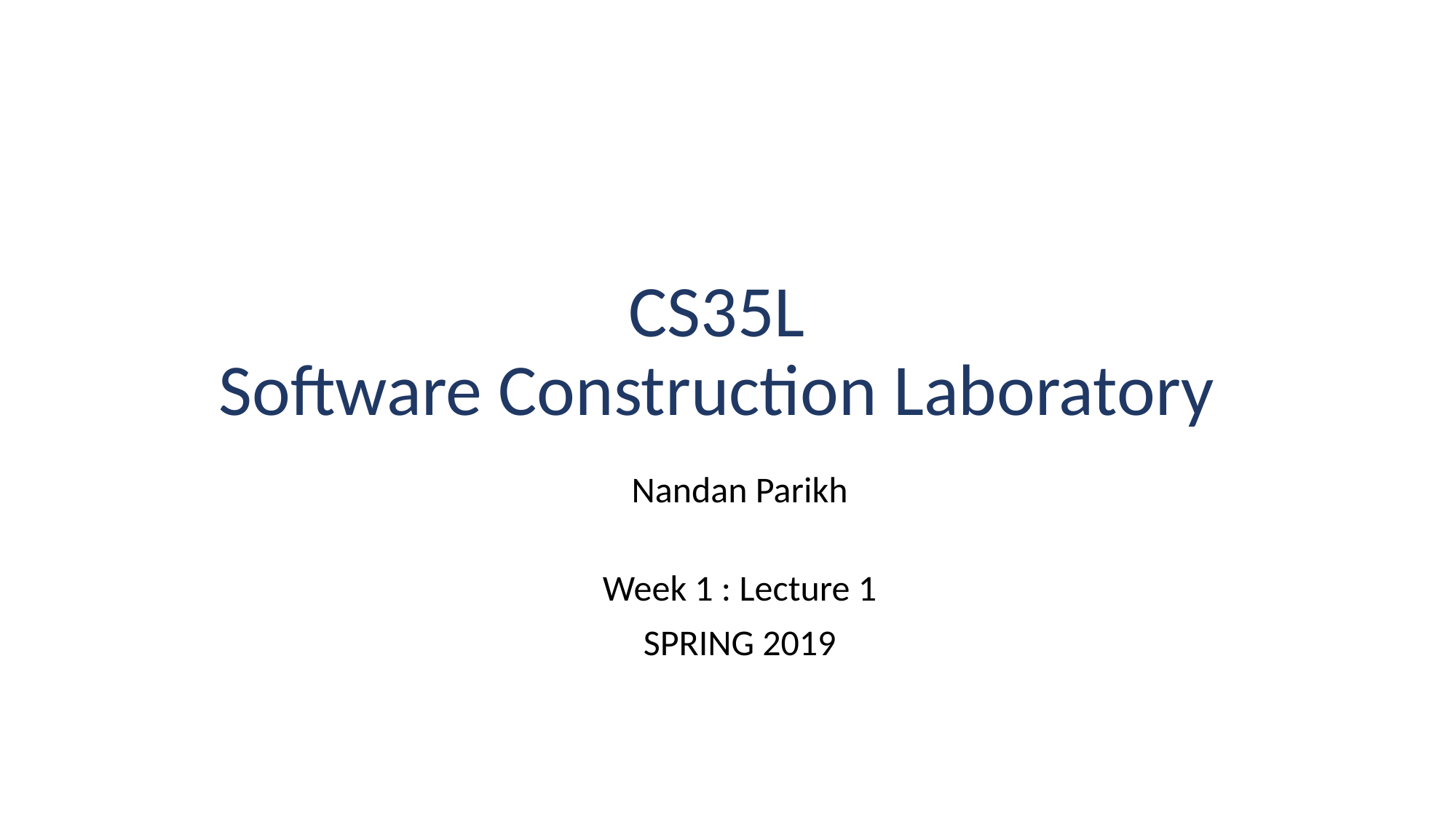

# CS35L Software Construction Laboratory
Nandan Parikh
Week 1 : Lecture 1
SPRING 2019